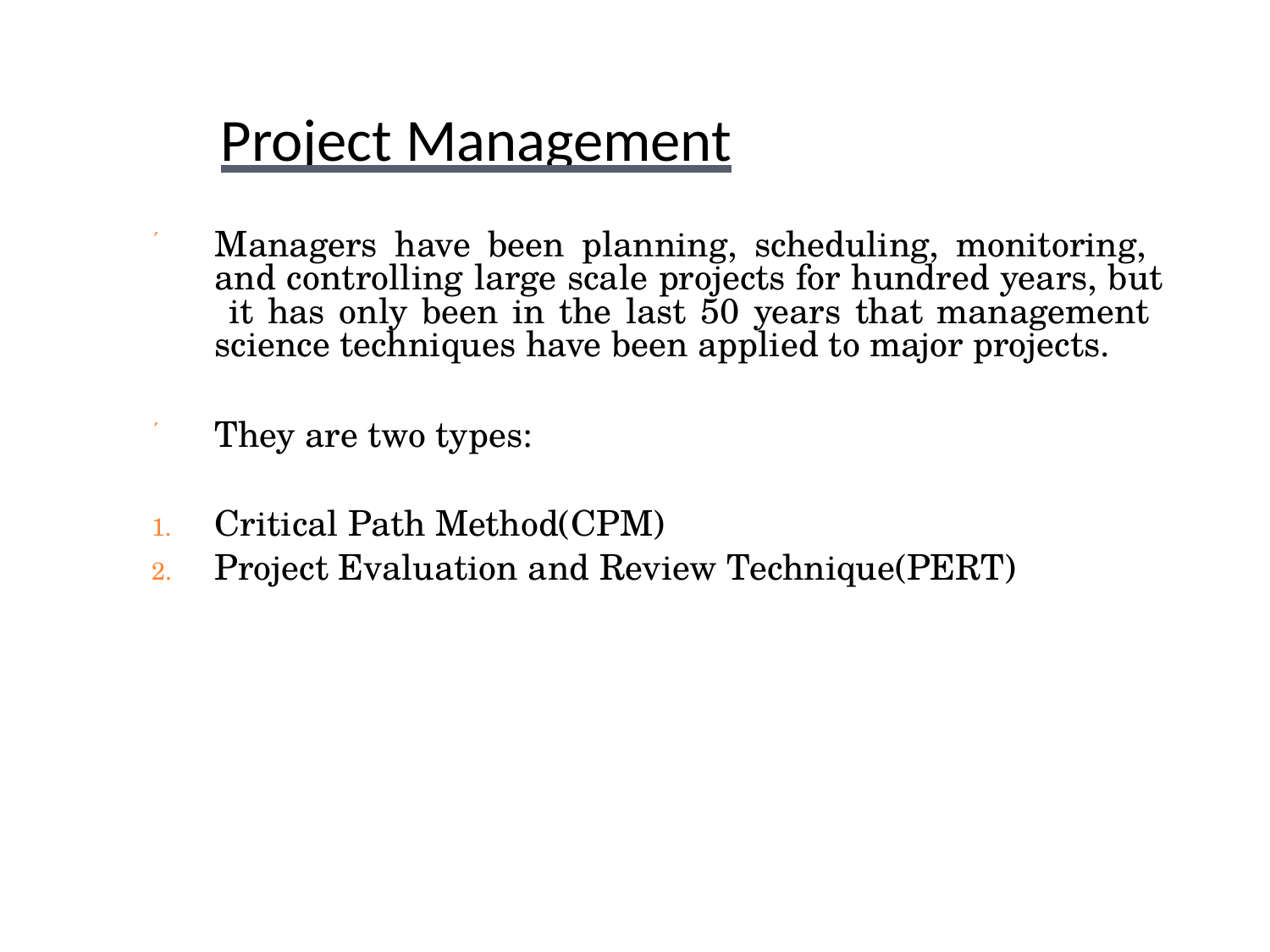

# Project Management
Managers have been planning, scheduling, monitoring,  and controlling large scale projects for hundred years, but  it has only been in the last 50 years that management  science techniques have been applied to major projects.
′
They are two types:
′
Critical Path Method(CPM)
Project Evaluation and Review Technique(PERT)